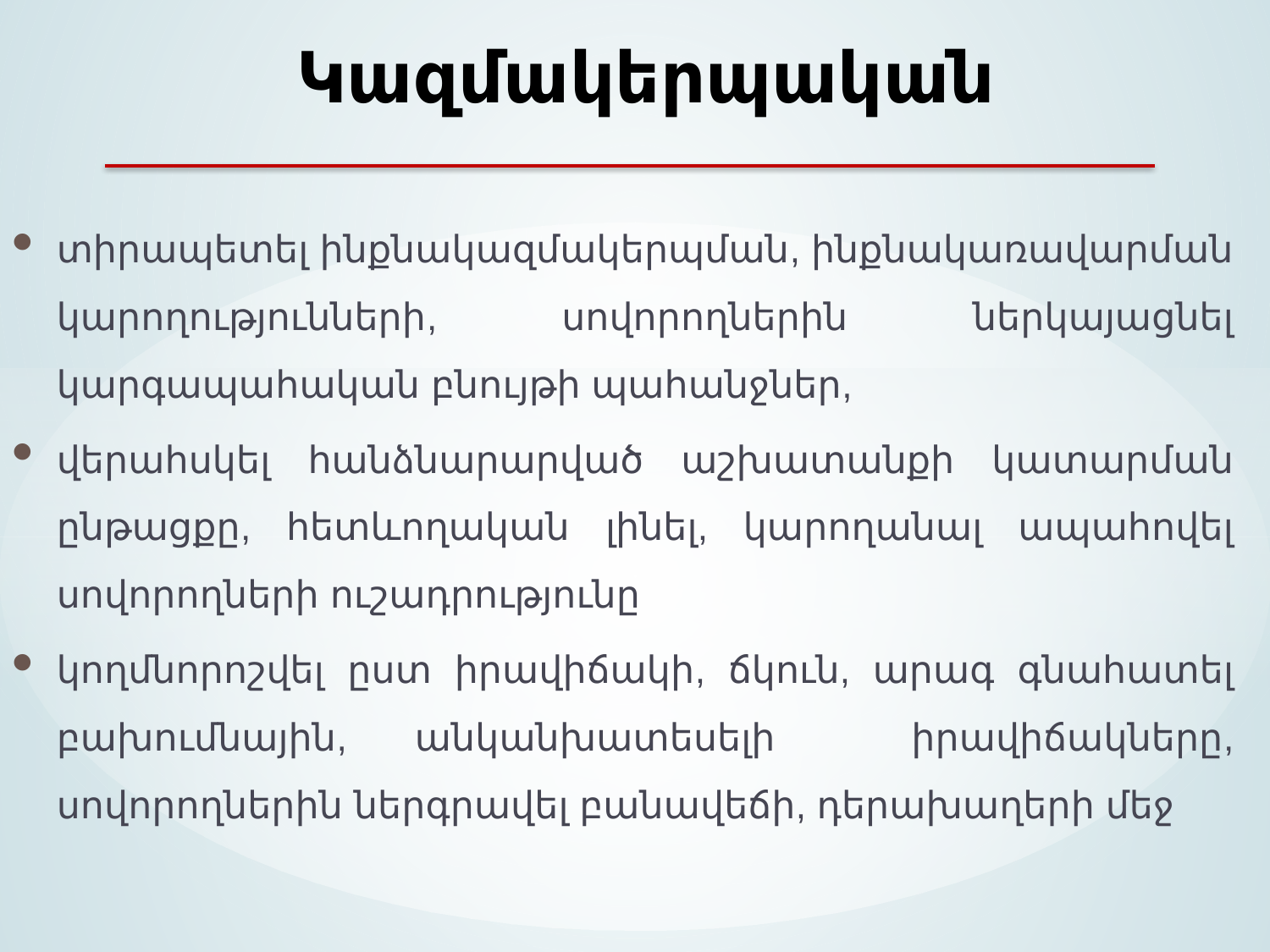

# Կազմակերպական
տիրապետել ինքնակազմակերպման, ինքնակառավարման կարողությունների, սովորողներին ներկայացնել կարգապահական բնույթի պահանջներ,
վերահսկել հանձնարարված աշխատանքի կատարման ընթացքը, հետևողական լինել, կարողանալ ապահովել սովորողների ուշադրությունը
կողմնորոշվել ըստ իրավիճակի, ճկուն, արագ գնահատել բախումնային, անկանխատեսելի  իրավիճակները, սովորողներին ներգրավել բանավեճի, դերախաղերի մեջ